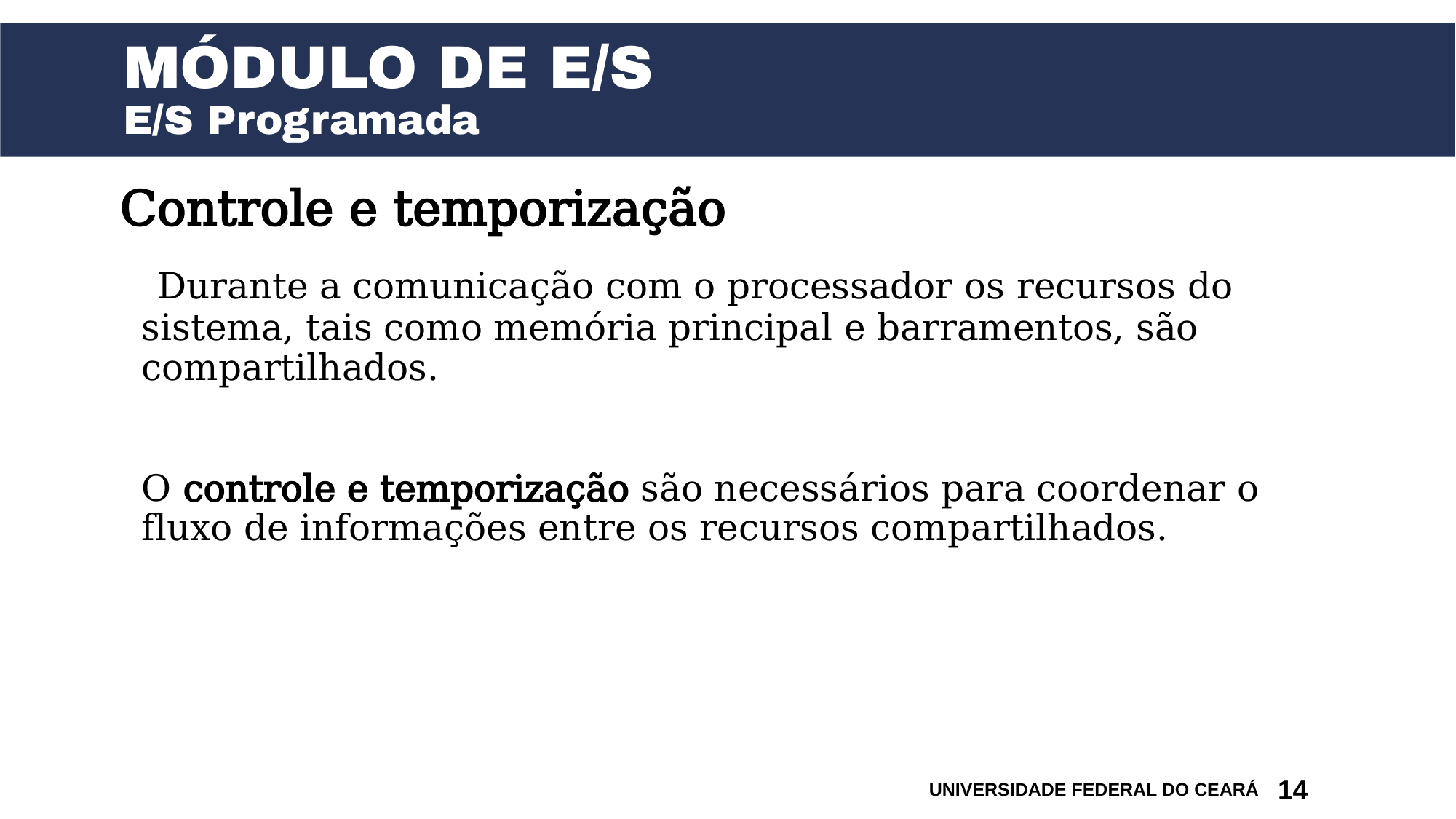

# Módulo de e/s E/S Programada
Controle e temporização
 Durante a comunicação com o processador os recursos do sistema, tais como memória principal e barramentos, são compartilhados.

O controle e temporização são necessários para coordenar o fluxo de informações entre os recursos compartilhados.

UNIVERSIDADE FEDERAL DO CEARÁ
14